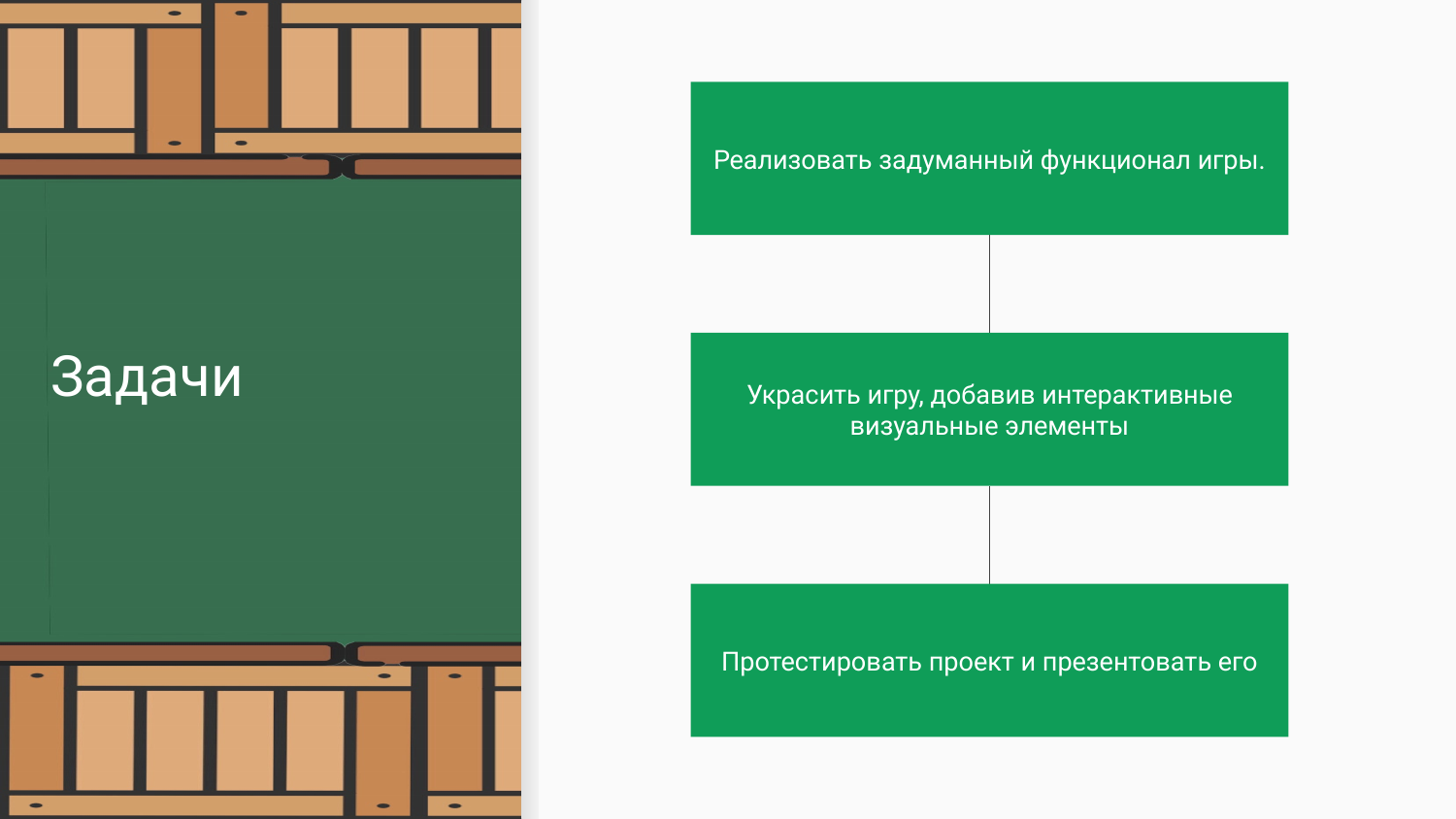

# Реализовать задуманный функционал игры.
Задачи
Украсить игру, добавив интерактивные визуальные элементы
Протестировать проект и презентовать его